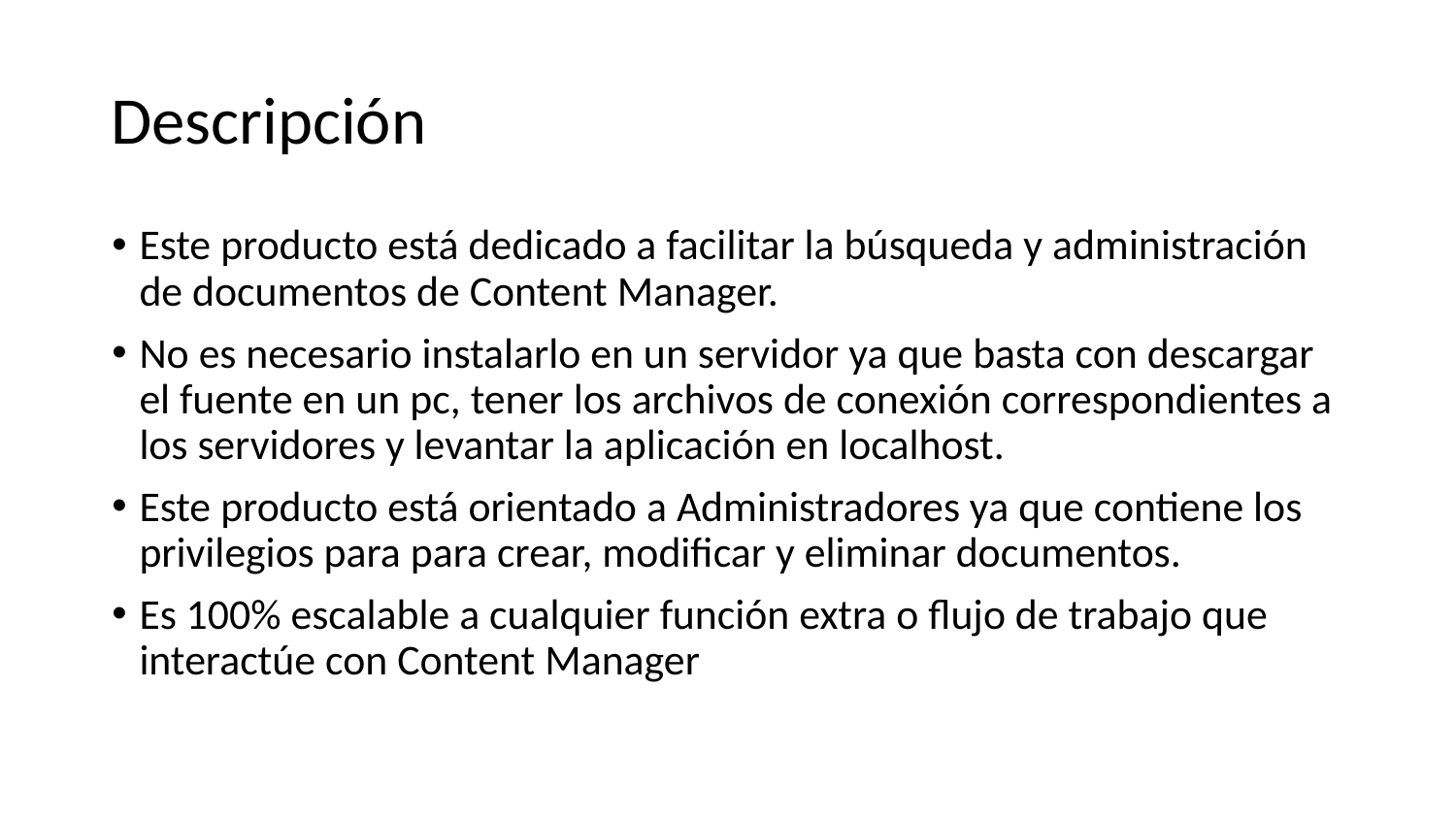

# Descripción
Este producto está dedicado a facilitar la búsqueda y administración de documentos de Content Manager.
No es necesario instalarlo en un servidor ya que basta con descargar el fuente en un pc, tener los archivos de conexión correspondientes a los servidores y levantar la aplicación en localhost.
Este producto está orientado a Administradores ya que contiene los privilegios para para crear, modificar y eliminar documentos.
Es 100% escalable a cualquier función extra o flujo de trabajo que interactúe con Content Manager